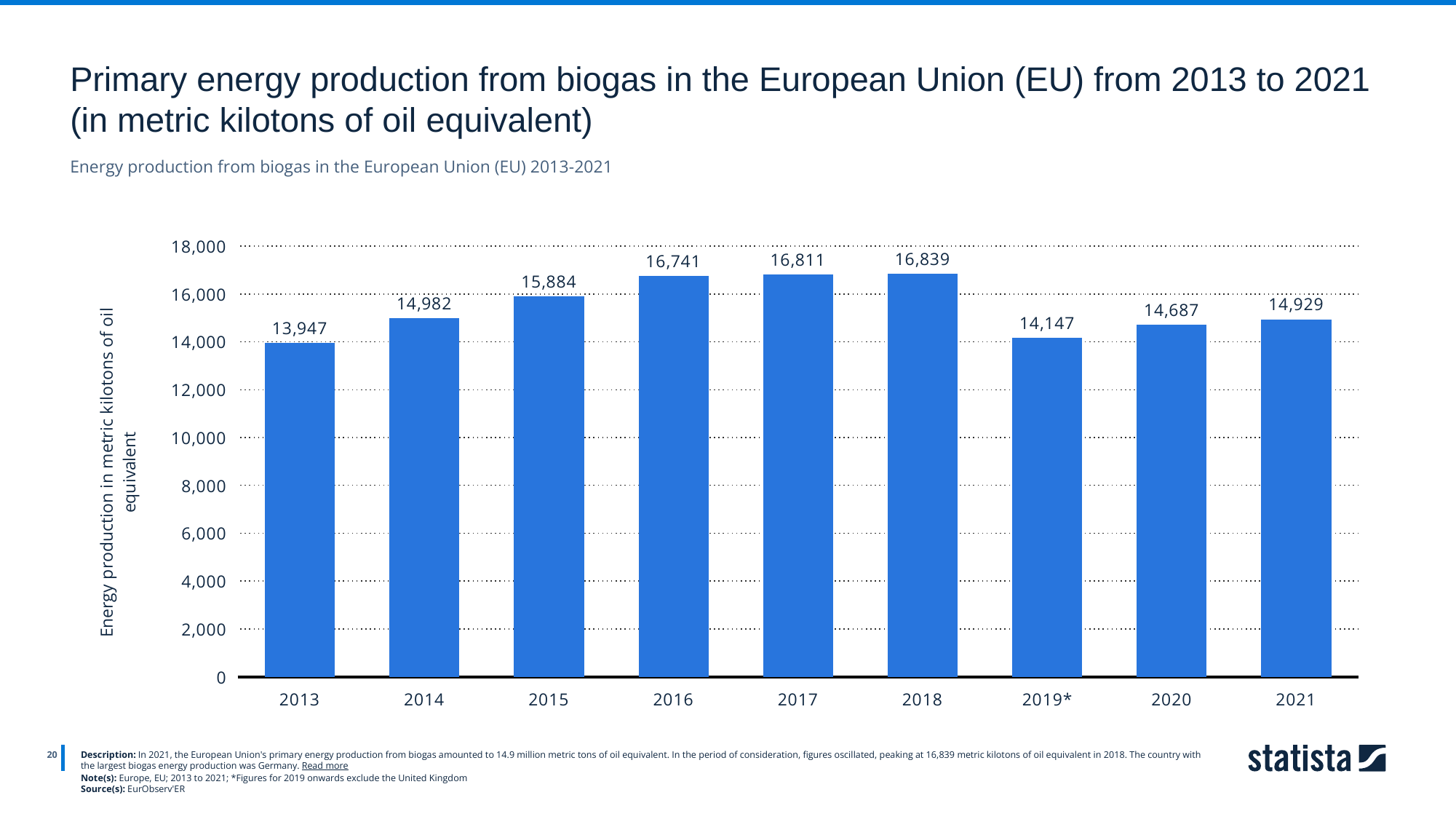

Primary energy production from biogas in the European Union (EU) from 2013 to 2021 (in metric kilotons of oil equivalent)
Energy production from biogas in the European Union (EU) 2013-2021

### Chart

| Category | Column1 |
|---|---|
| 2013 | 13947.0 |
| 2014 | 14982.0 |
| 2015 | 15884.0 |
| 2016 | 16741.0 |
| 2017 | 16811.0 |
| 2018 | 16839.0 |
| 2019* | 14147.0 |
| 2020 | 14687.0 |
| 2021 | 14929.0 |
20
Description: In 2021, the European Union's primary energy production from biogas amounted to 14.9 million metric tons of oil equivalent. In the period of consideration, figures oscillated, peaking at 16,839 metric kilotons of oil equivalent in 2018. The country with the largest biogas energy production was Germany. Read more
Note(s): Europe, EU; 2013 to 2021; *Figures for 2019 onwards exclude the United Kingdom
Source(s): EurObserv'ER